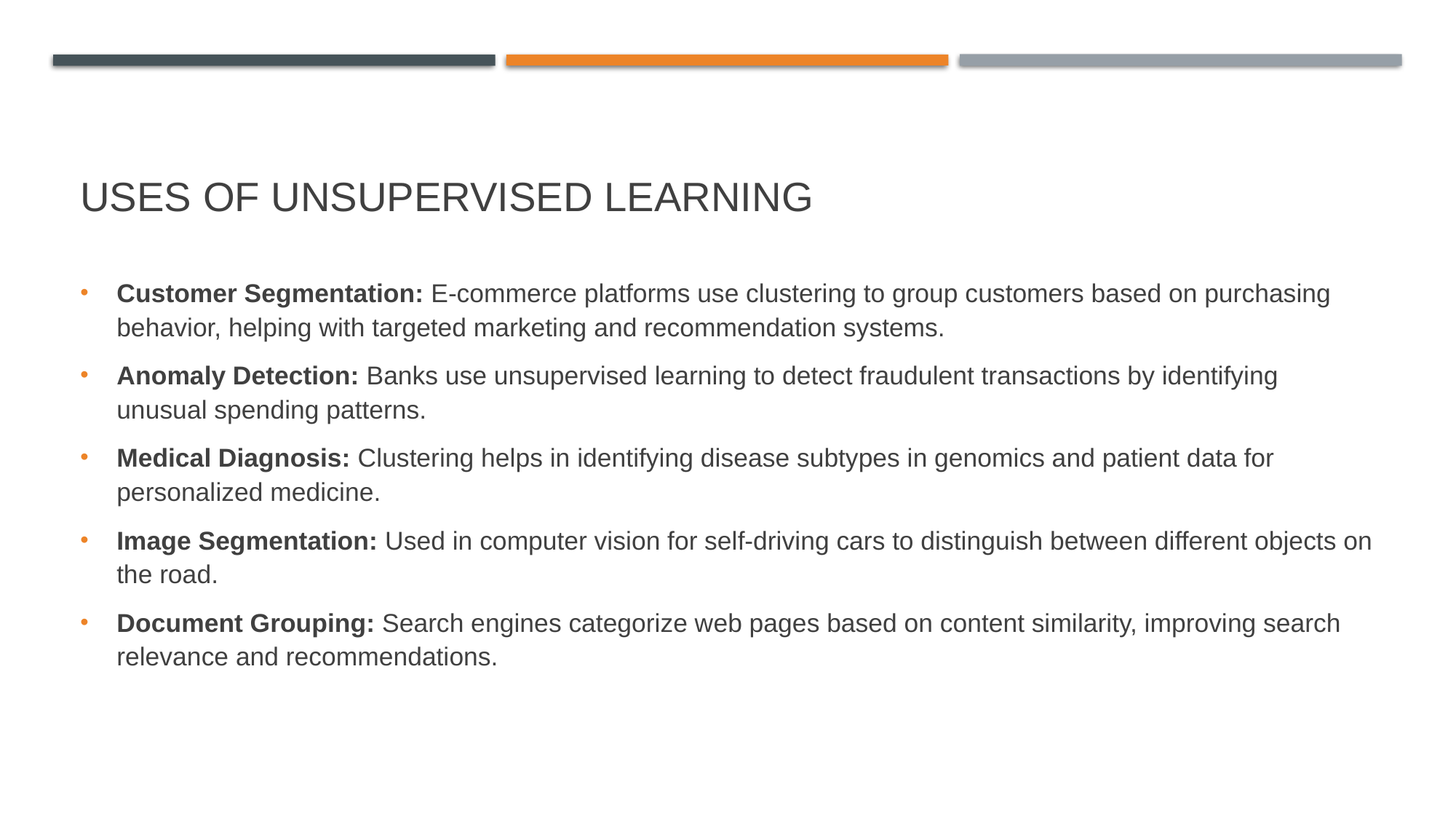

# Uses of Unsupervised learning
Customer Segmentation: E-commerce platforms use clustering to group customers based on purchasing behavior, helping with targeted marketing and recommendation systems.
Anomaly Detection: Banks use unsupervised learning to detect fraudulent transactions by identifying unusual spending patterns.
Medical Diagnosis: Clustering helps in identifying disease subtypes in genomics and patient data for personalized medicine.
Image Segmentation: Used in computer vision for self-driving cars to distinguish between different objects on the road.
Document Grouping: Search engines categorize web pages based on content similarity, improving search relevance and recommendations.